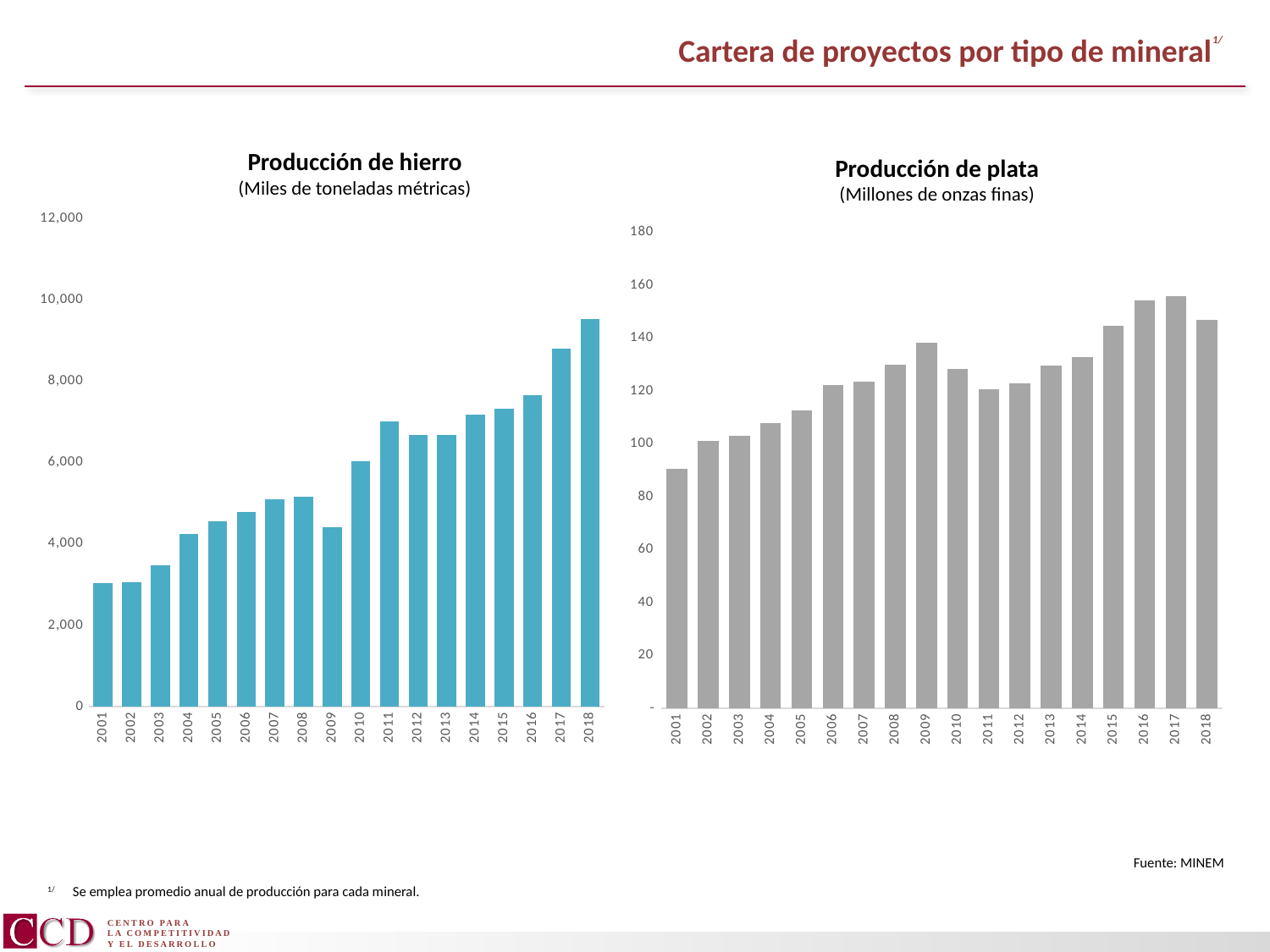

Cartera de proyectos por tipo de mineral1/

Producción de hierro
(Miles de toneladas métricas)
Producción de plata
(Millones de onzas finas)

### Chart

| Category | Hierro |
|---|---|
| 2001 | 3038.401494655 |
| 2002 | 3056.0552522 |
| 2003 | 3484.9003702520004 |
| 2004 | 4247.173772600001 |
| 2005 | 4564.9891371 |
| 2006 | 4784.600582 |
| 2007 | 5103.5972636 |
| 2008 | 5160.7070164 |
| 2009 | 4418.768325600001 |
| 2010 | 6042.6442223 |
| 2011 | 7010.9378916 |
| 2012 | 6684.539391799999 |
| 2013 | 6680.65879 |
| 2014 | 7192.5919308 |
| 2015 | 7320.806847700001 |
| 2016 | 7663.123987700001 |
| 2017 | 8806.451712772 |
| 2018 | 9533.871134754998 |

### Chart

| Category | plata |
|---|---|
| 2001 | 90.69346777396167 |
| 2002 | 101.22364554803623 |
| 2003 | 103.13011415296651 |
| 2004 | 107.93709595096843 |
| 2005 | 112.63503200400001 |
| 2006 | 122.42410468632274 |
| 2007 | 123.51056796477847 |
| 2008 | 130.01753013900958 |
| 2009 | 138.36961597214437 |
| 2010 | 128.4137787824271 |
| 2011 | 120.59694232994364 |
| 2012 | 122.7837467148051 |
| 2013 | 129.6066412873349 |
| 2014 | 132.9176250115776 |
| 2015 | 144.67869965192727 |
| 2016 | 154.3356263030934 |
| 2017 | 155.84006572523404 |
| 2018 | 146.8335973515952 |
Fuente: MINEM
1/      Se emplea promedio anual de producción para cada mineral.